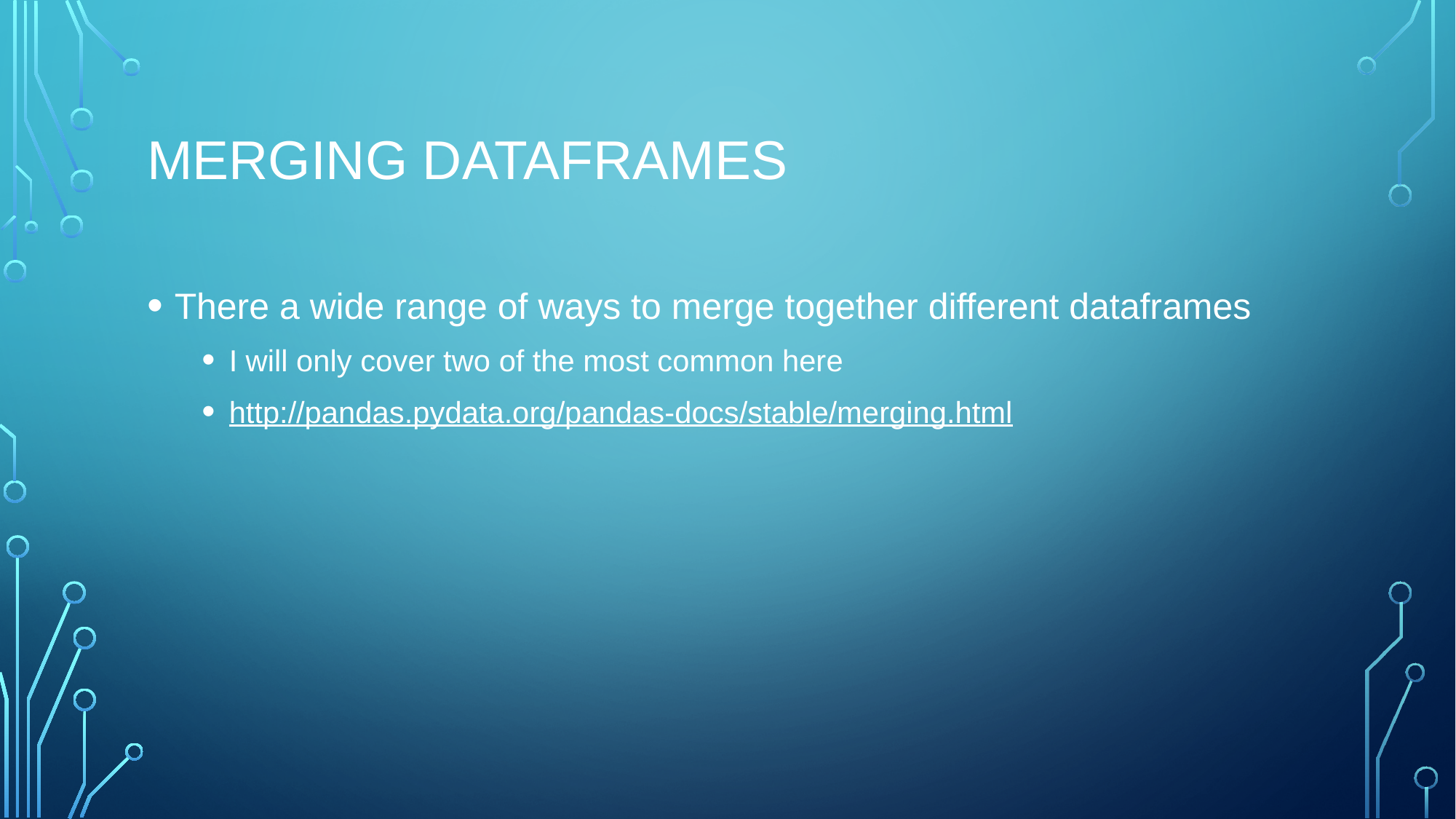

# Merging dataframes
There a wide range of ways to merge together different dataframes
I will only cover two of the most common here
http://pandas.pydata.org/pandas-docs/stable/merging.html